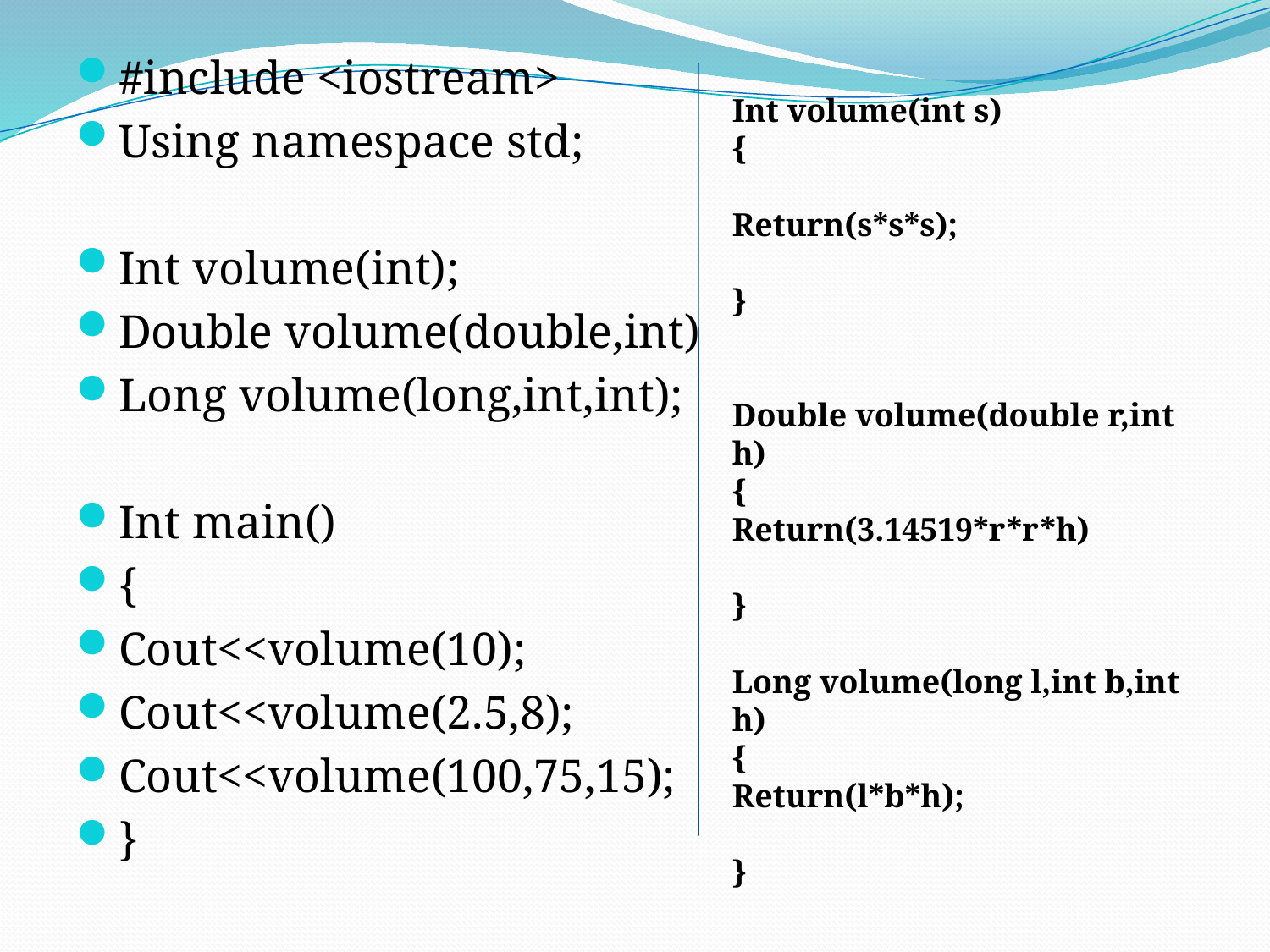

#include <iostream>
Using namespace std;

Int volume(int);
Double volume(double,int)
Long volume(long,int,int);

Int main()
{
Cout<<volume(10);
Cout<<volume(2.5,8);
Cout<<volume(100,75,15);
}
Int volume(int s)
{

Return(s*s*s);

}

Double volume(double r,int h)
{
Return(3.14519*r*r*h)

}

Long volume(long l,int b,int h)
{
Return(l*b*h);

}